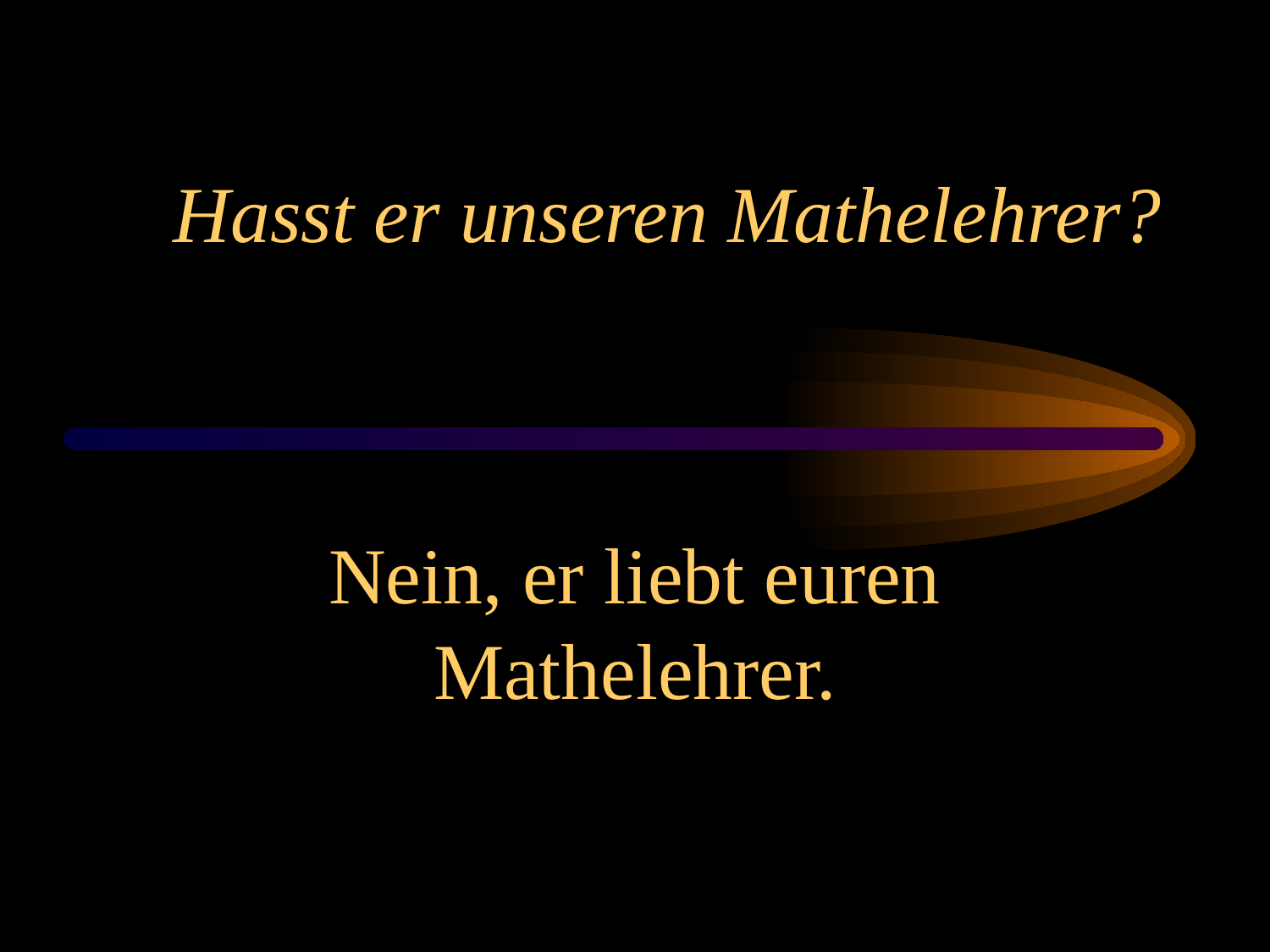

# Hasst er unseren Mathelehrer?
Nein, er liebt euren Mathelehrer.